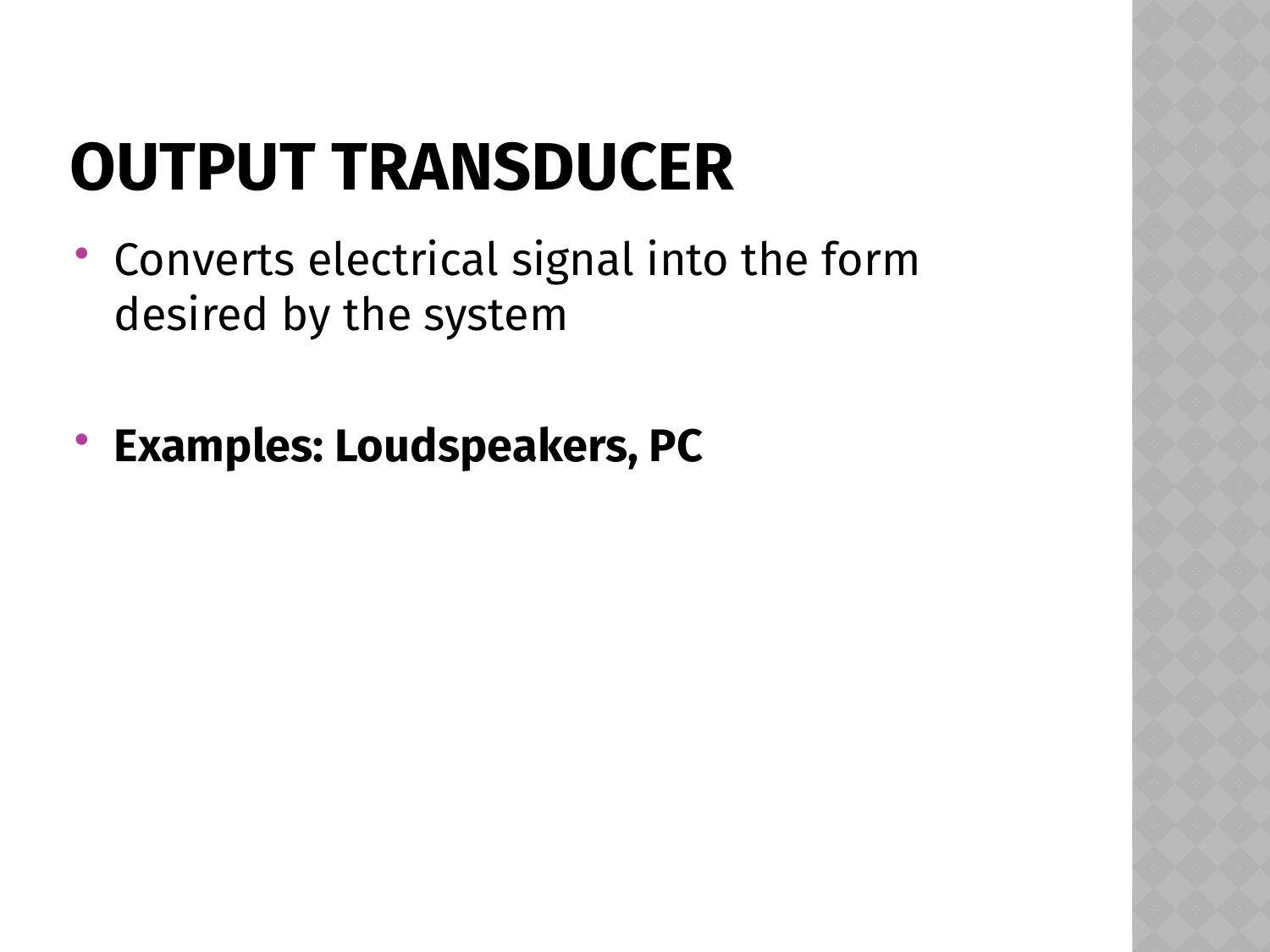

# Output Transducer
Converts electrical signal into the form desired by the system

Examples: Loudspeakers, PC